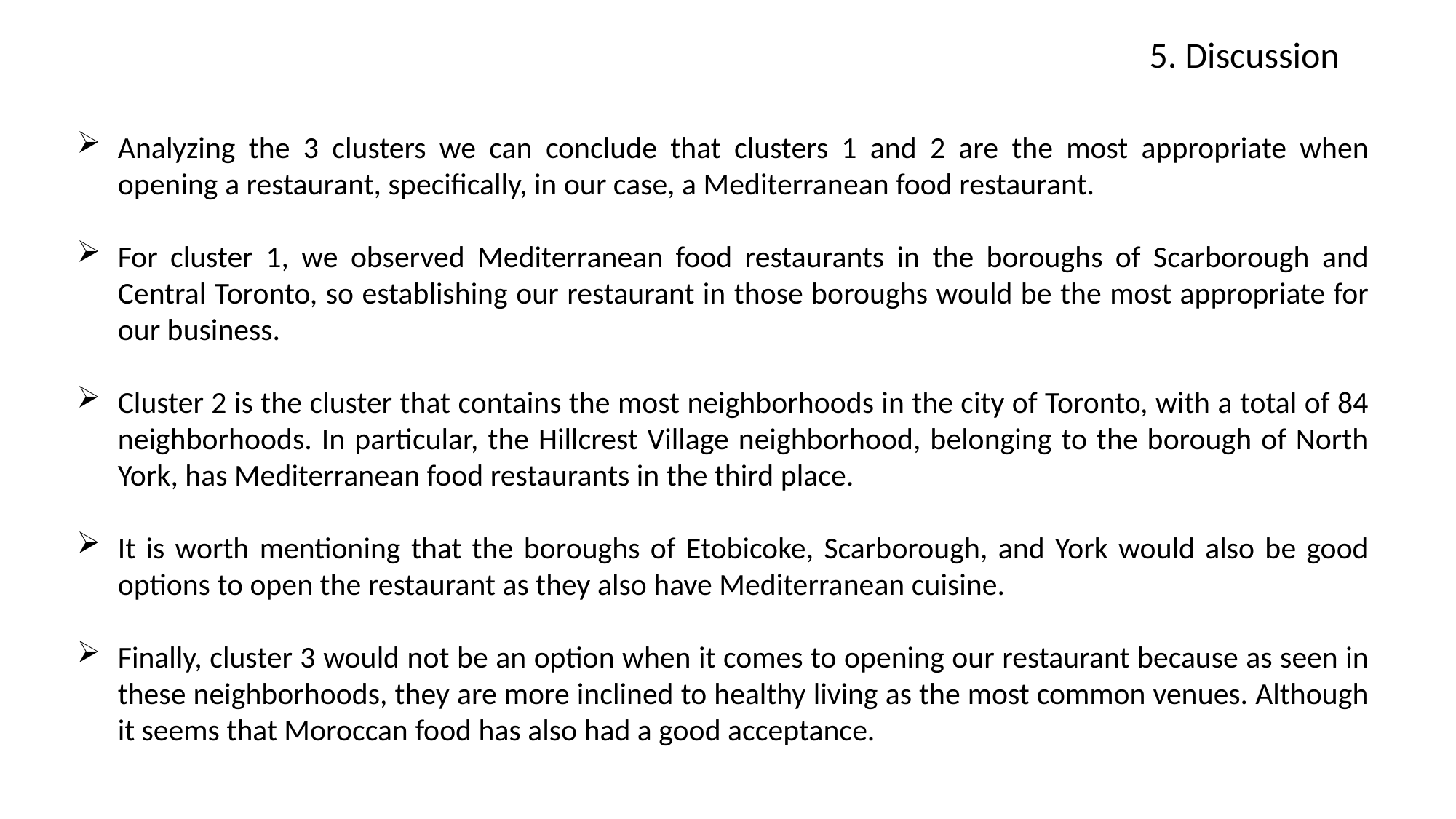

5. Discussion
Analyzing the 3 clusters we can conclude that clusters 1 and 2 are the most appropriate when opening a restaurant, specifically, in our case, a Mediterranean food restaurant.

For cluster 1, we observed Mediterranean food restaurants in the boroughs of Scarborough and Central Toronto, so establishing our restaurant in those boroughs would be the most appropriate for our business.

Cluster 2 is the cluster that contains the most neighborhoods in the city of Toronto, with a total of 84 neighborhoods. In particular, the Hillcrest Village neighborhood, belonging to the borough of North York, has Mediterranean food restaurants in the third place.

It is worth mentioning that the boroughs of Etobicoke, Scarborough, and York would also be good options to open the restaurant as they also have Mediterranean cuisine.

Finally, cluster 3 would not be an option when it comes to opening our restaurant because as seen in these neighborhoods, they are more inclined to healthy living as the most common venues. Although it seems that Moroccan food has also had a good acceptance.